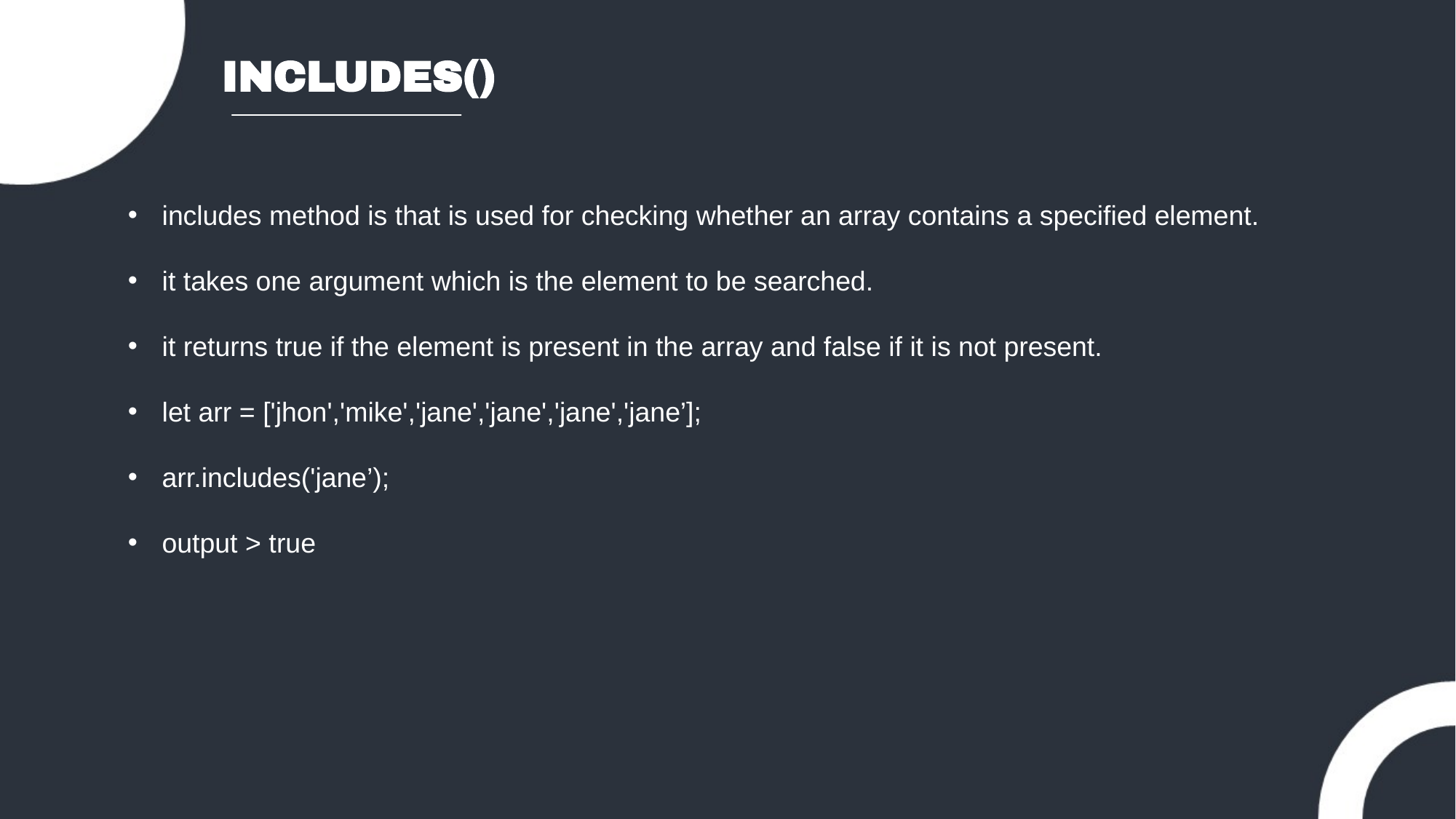

INCLUDES()
includes method is that is used for checking whether an array contains a specified element.

it takes one argument which is the element to be searched.

it returns true if the element is present in the array and false if it is not present.

let arr = ['jhon','mike','jane','jane','jane','jane’];

arr.includes('jane’);

output > true